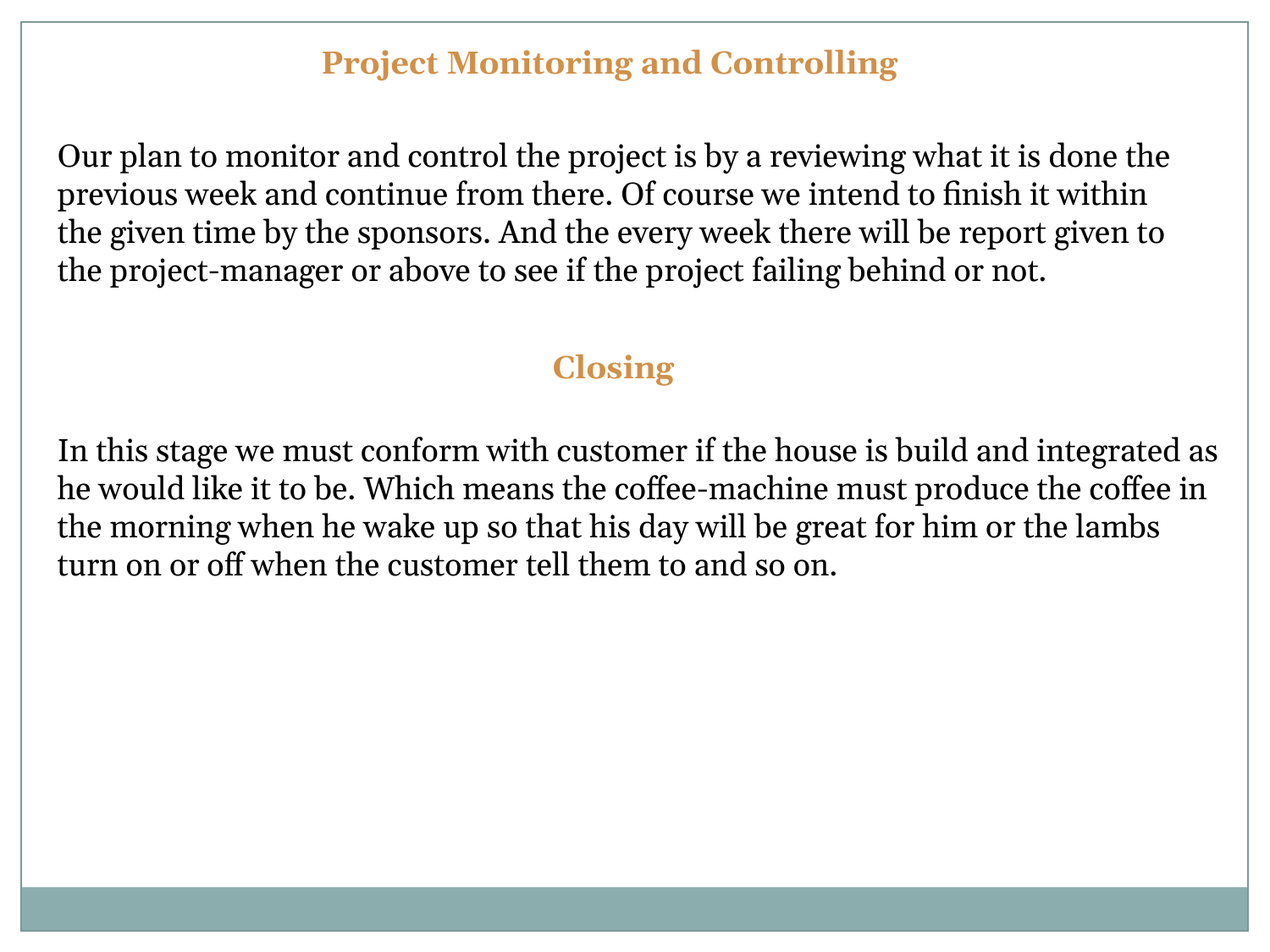

Project Monitoring and Controlling

Our plan to monitor and control the project is by a reviewing what it is done the previous week and continue from there. Of course we intend to finish it within the given time by the sponsors. And the every week there will be report given to the project-manager or above to see if the project failing behind or not.
Closing
In this stage we must conform with customer if the house is build and integrated as he would like it to be. Which means the coffee-machine must produce the coffee in the morning when he wake up so that his day will be great for him or the lambs turn on or off when the customer tell them to and so on.